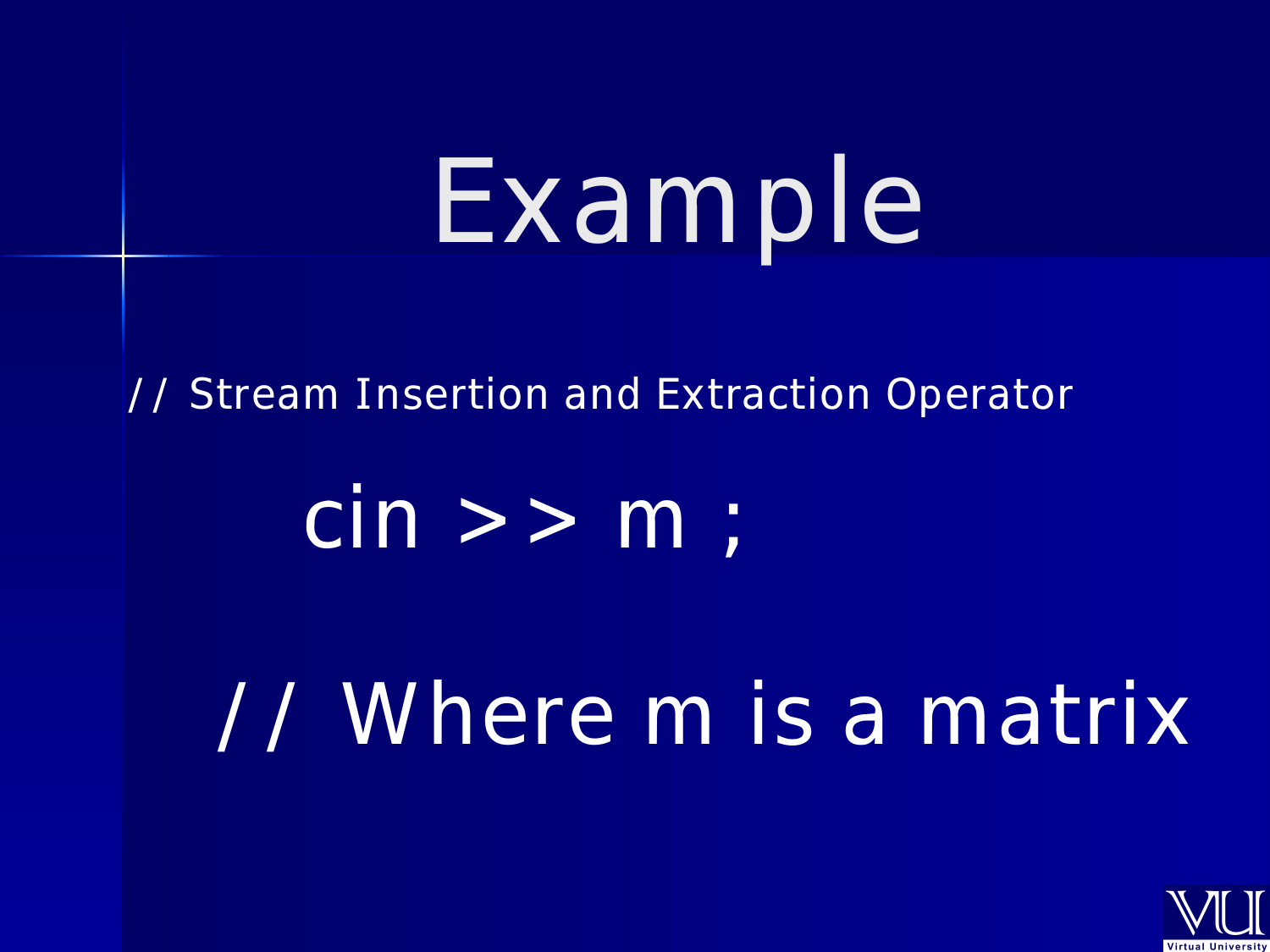

# Example
// Stream Insertion and Extraction Operator

		cin >> m ;

// Where m is a matrix